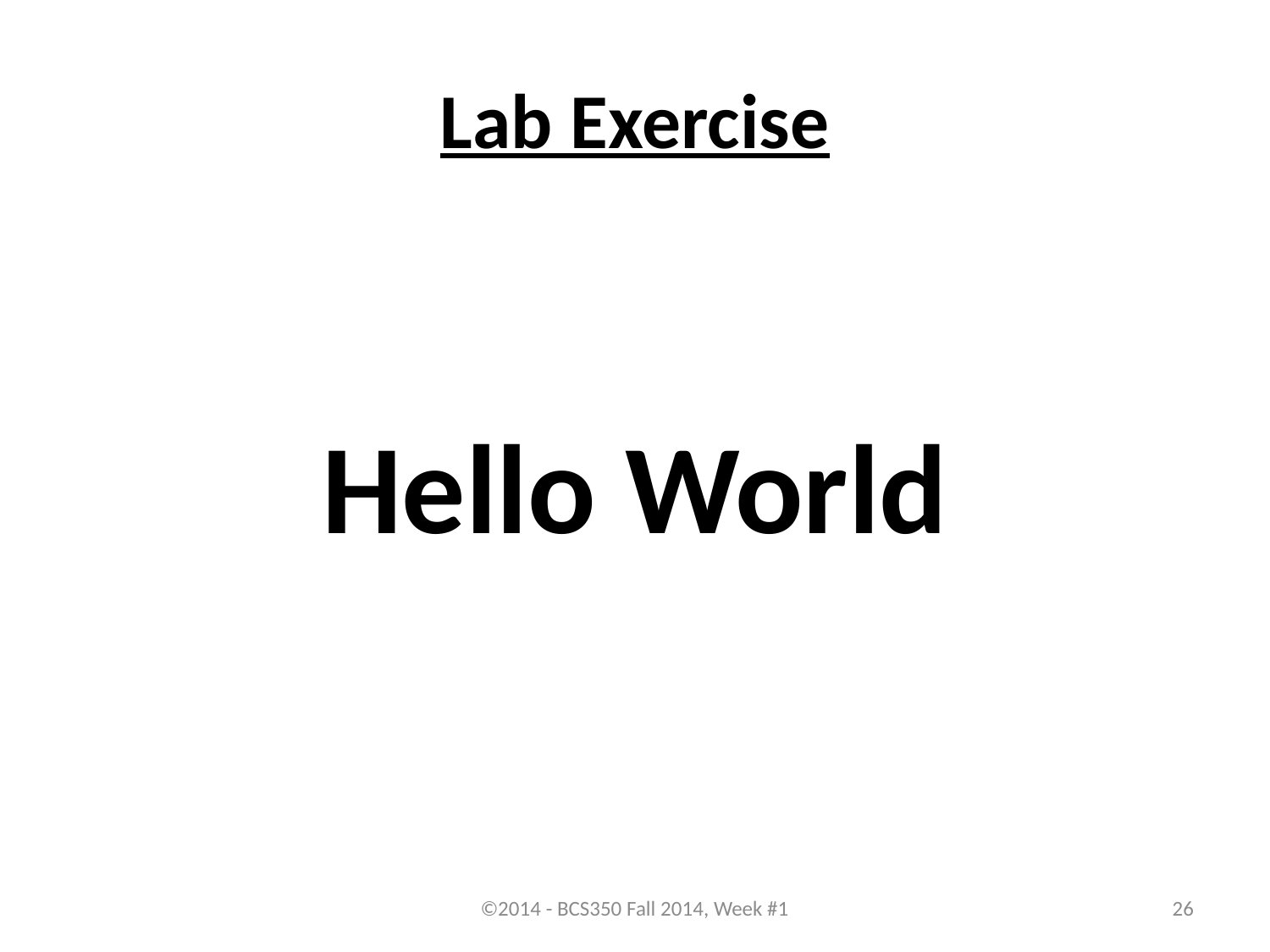

# Lab Exercise

Hello World
©2014 - BCS350 Fall 2014, Week #1
26